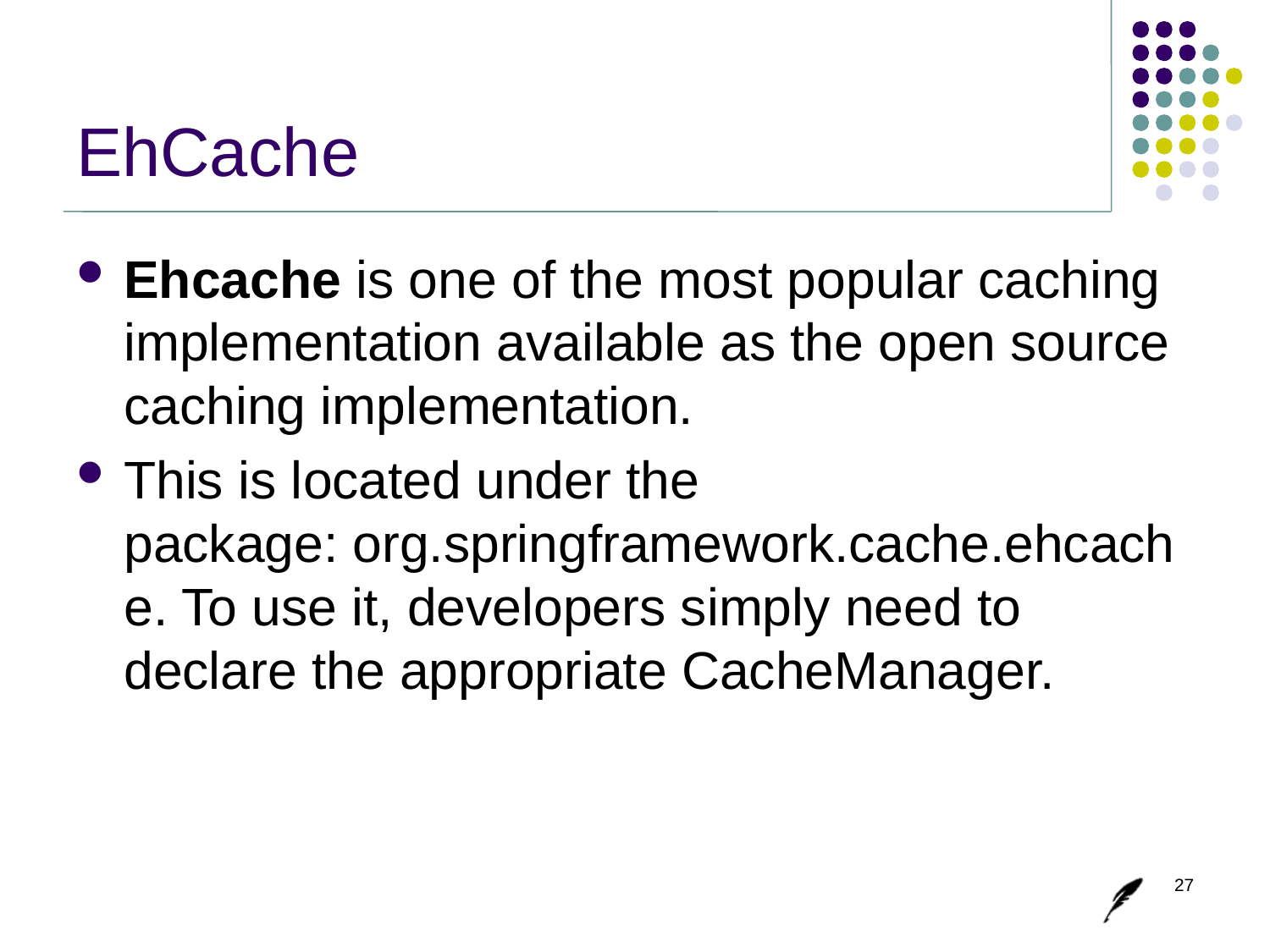

# EhCache
Ehcache is one of the most popular caching implementation available as the open source caching implementation.
This is located under the package: org.springframework.cache.ehcache. To use it, developers simply need to declare the appropriate CacheManager.
27